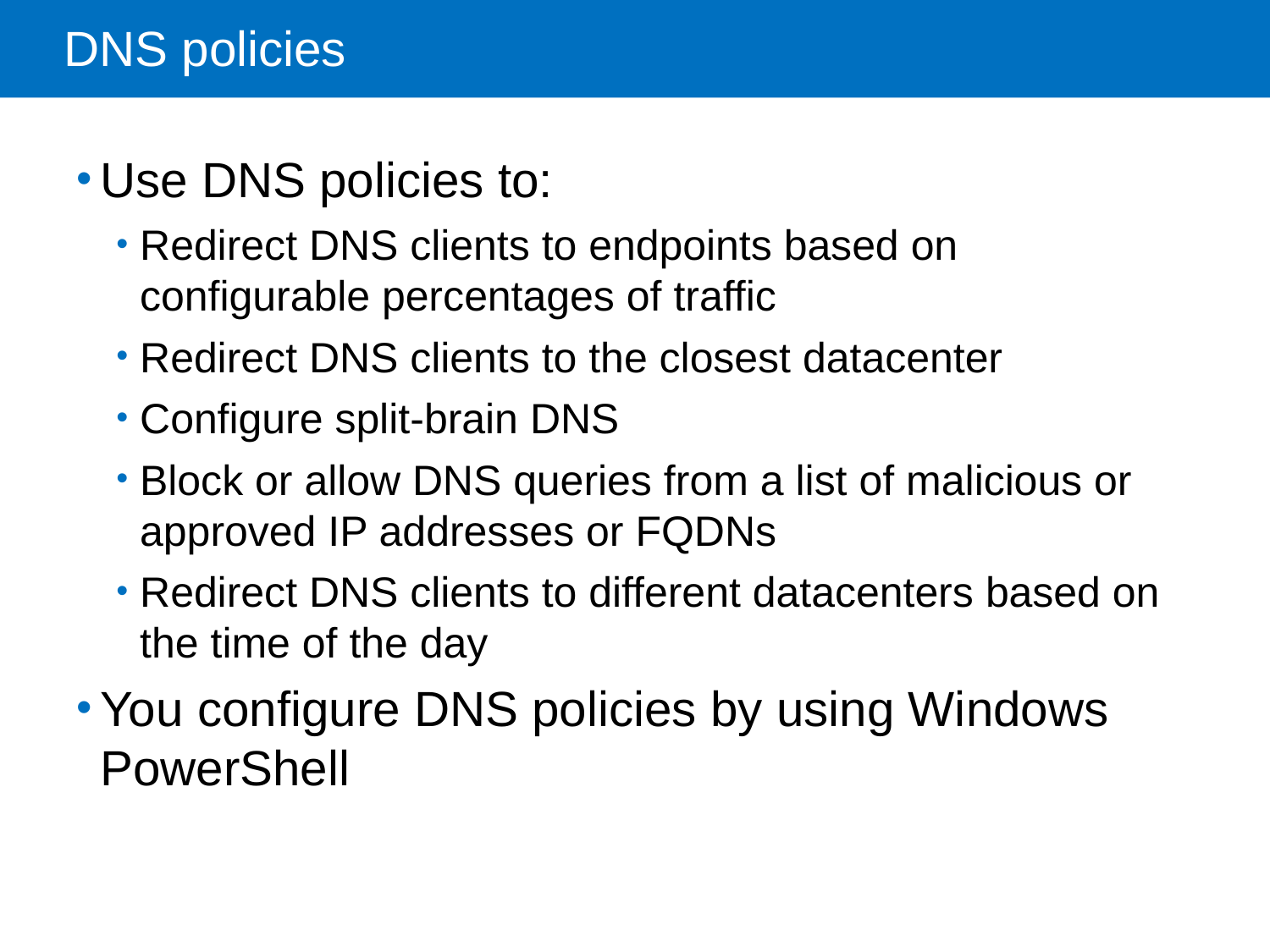

# DNS policies
Use DNS policies to:
Redirect DNS clients to endpoints based on configurable percentages of traffic
Redirect DNS clients to the closest datacenter
Configure split-brain DNS
Block or allow DNS queries from a list of malicious or approved IP addresses or FQDNs
Redirect DNS clients to different datacenters based on the time of the day
You configure DNS policies by using Windows PowerShell